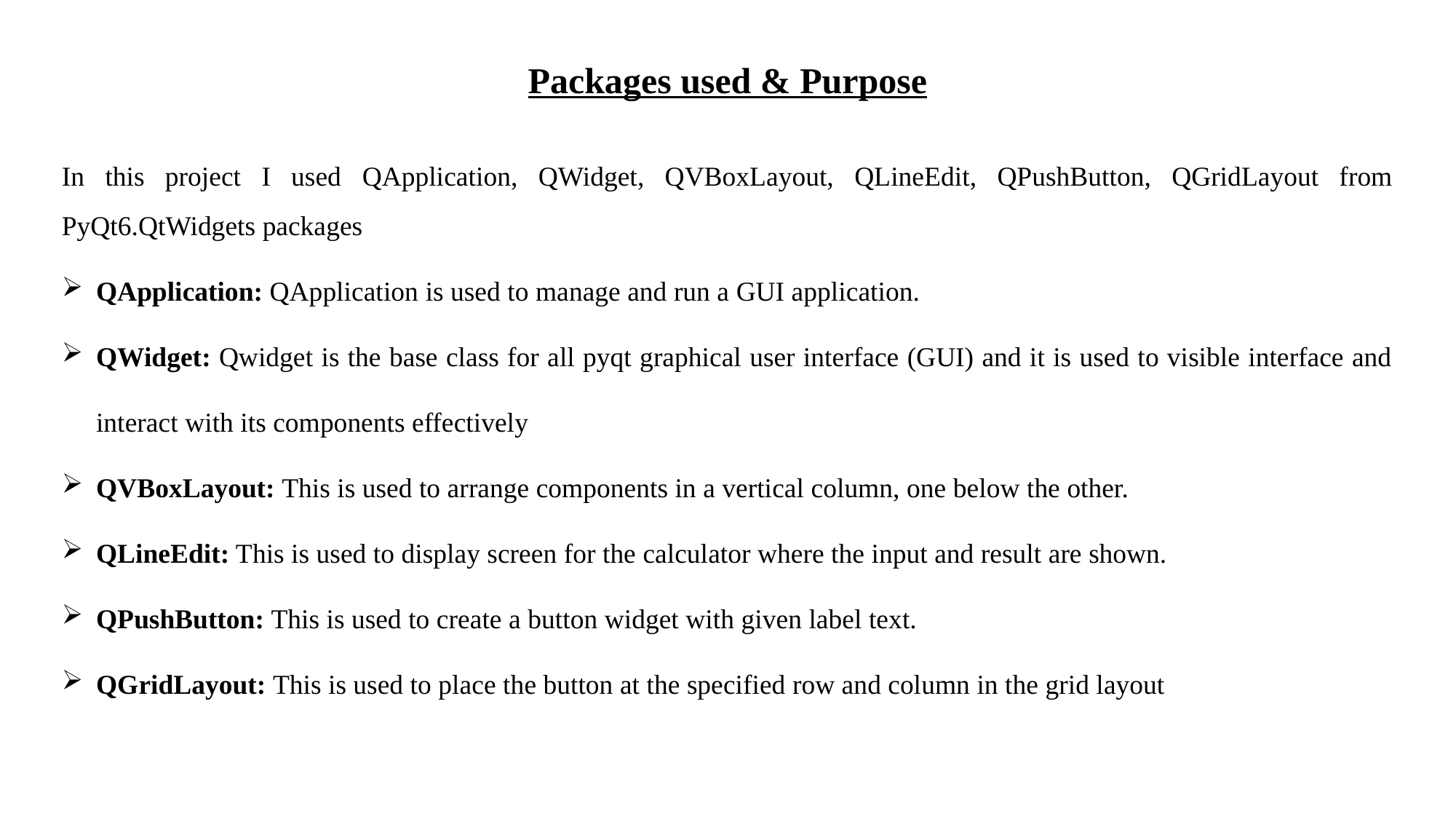

Packages used & Purpose
In this project I used QApplication, QWidget, QVBoxLayout, QLineEdit, QPushButton, QGridLayout from PyQt6.QtWidgets packages
QApplication: QApplication is used to manage and run a GUI application.
QWidget: Qwidget is the base class for all pyqt graphical user interface (GUI) and it is used to visible interface and interact with its components effectively
QVBoxLayout: This is used to arrange components in a vertical column, one below the other.
QLineEdit: This is used to display screen for the calculator where the input and result are shown.
QPushButton: This is used to create a button widget with given label text.
QGridLayout: This is used to place the button at the specified row and column in the grid layout